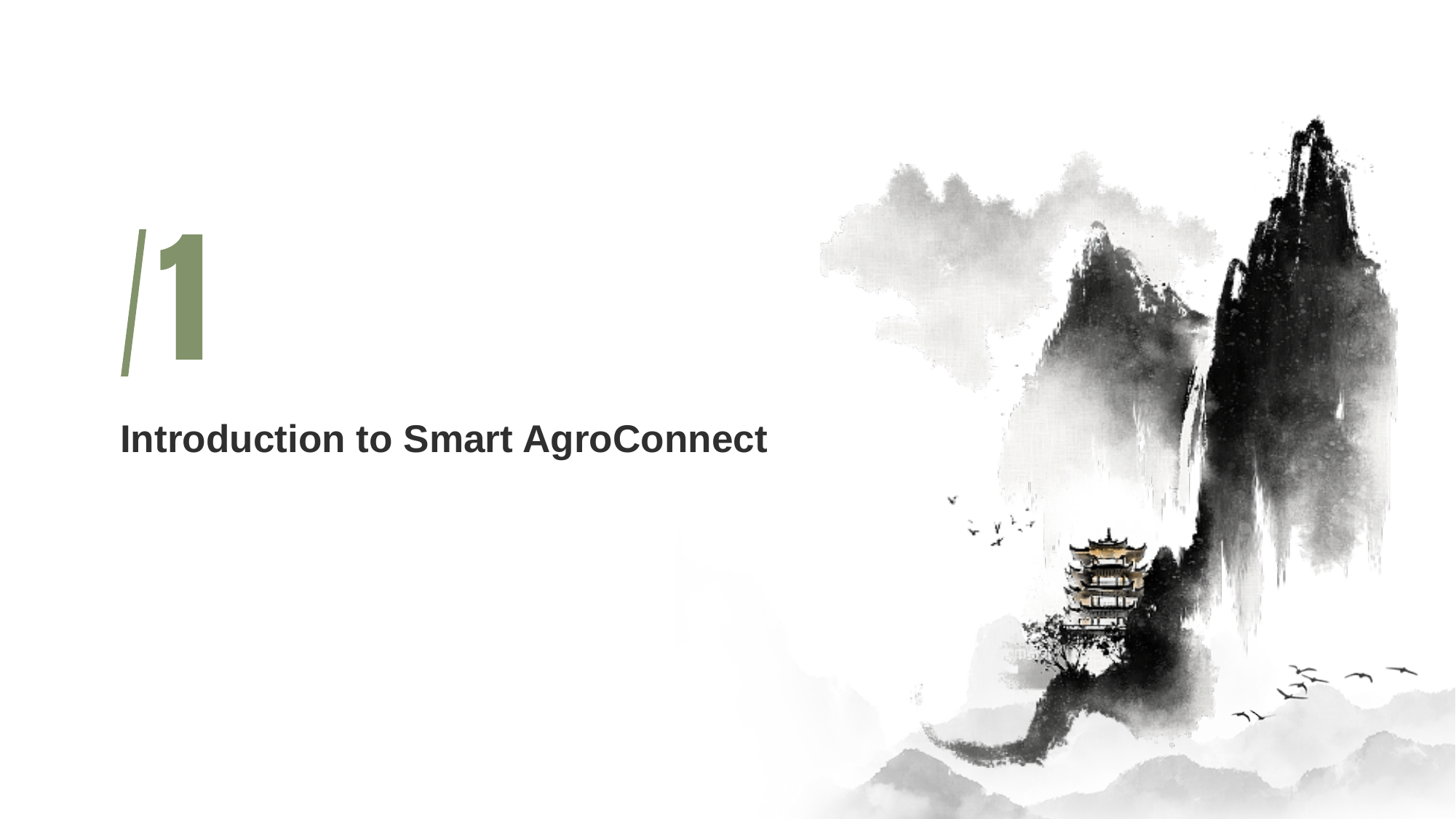

1
/
# Introduction to Smart AgroConnect